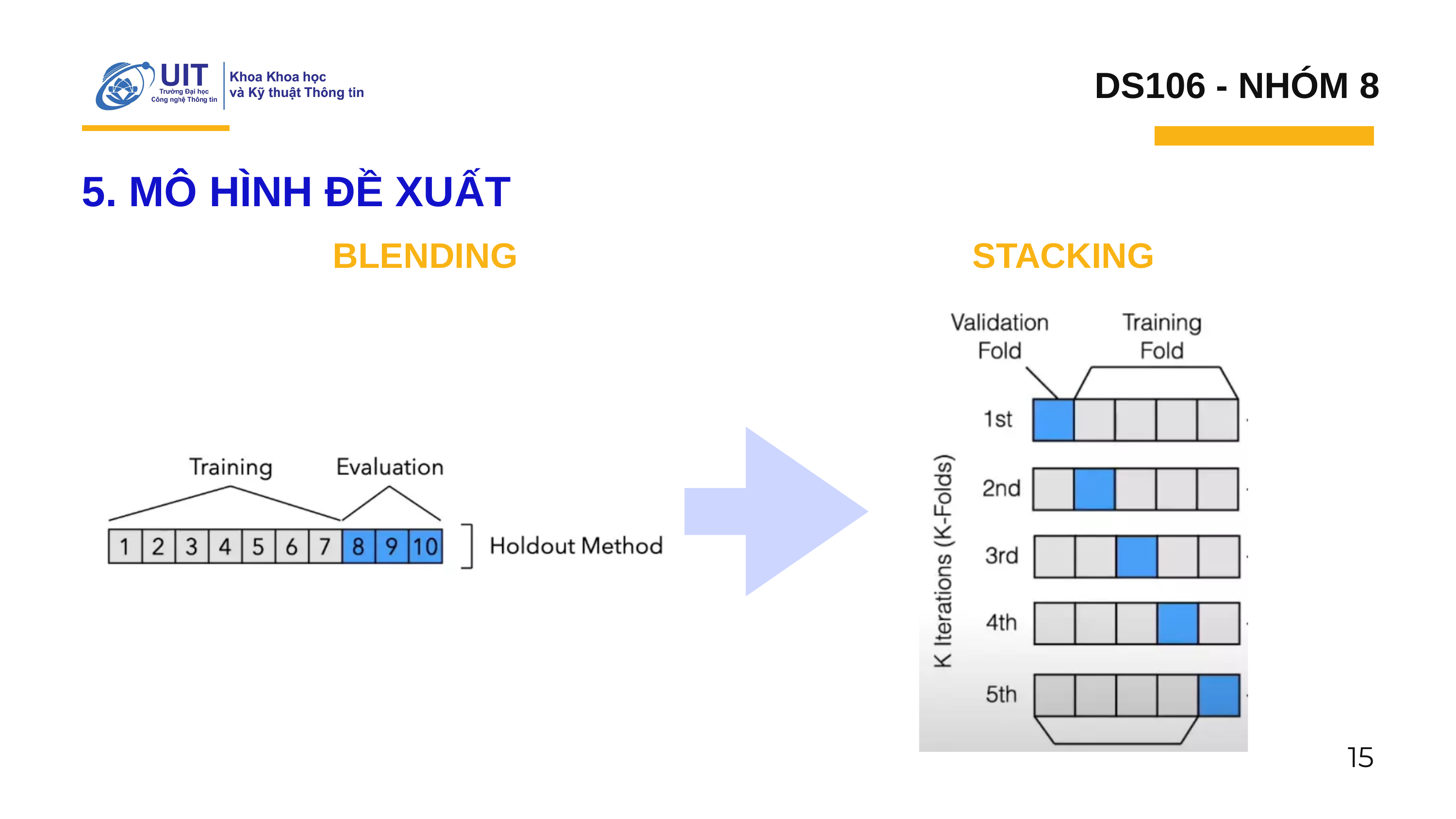

DS106 - NHÓM 8

5. MÔ HÌNH ĐỀ XUẤT
BLENDING
STACKING

15